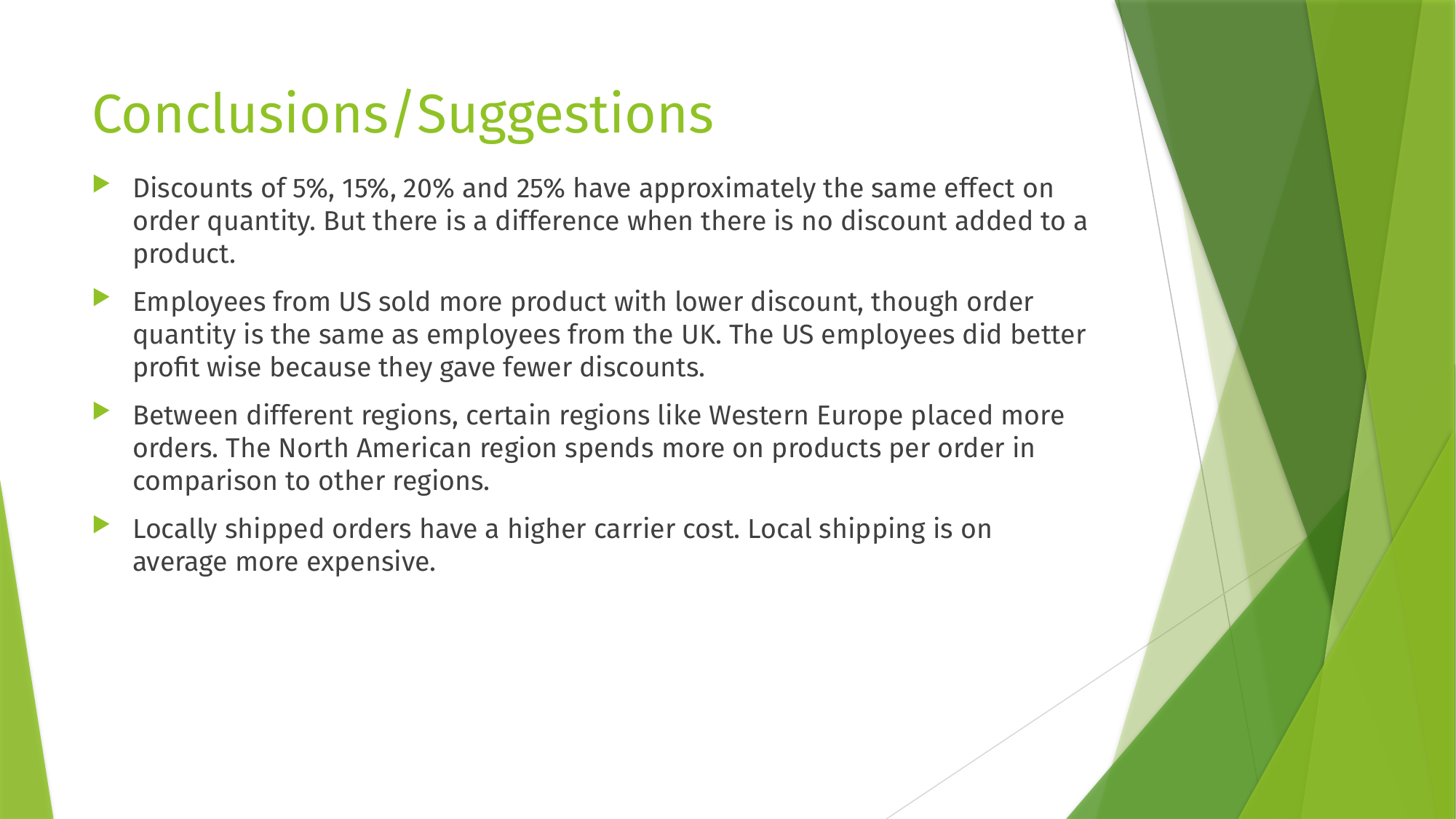

# Conclusions/Suggestions
Discounts of 5%, 15%, 20% and 25% have approximately the same effect on order quantity. But there is a difference when there is no discount added to a product.
Employees from US sold more product with lower discount, though order quantity is the same as employees from the UK. The US employees did better profit wise because they gave fewer discounts.
Between different regions, certain regions like Western Europe placed more orders. The North American region spends more on products per order in comparison to other regions.
Locally shipped orders have a higher carrier cost. Local shipping is on average more expensive.